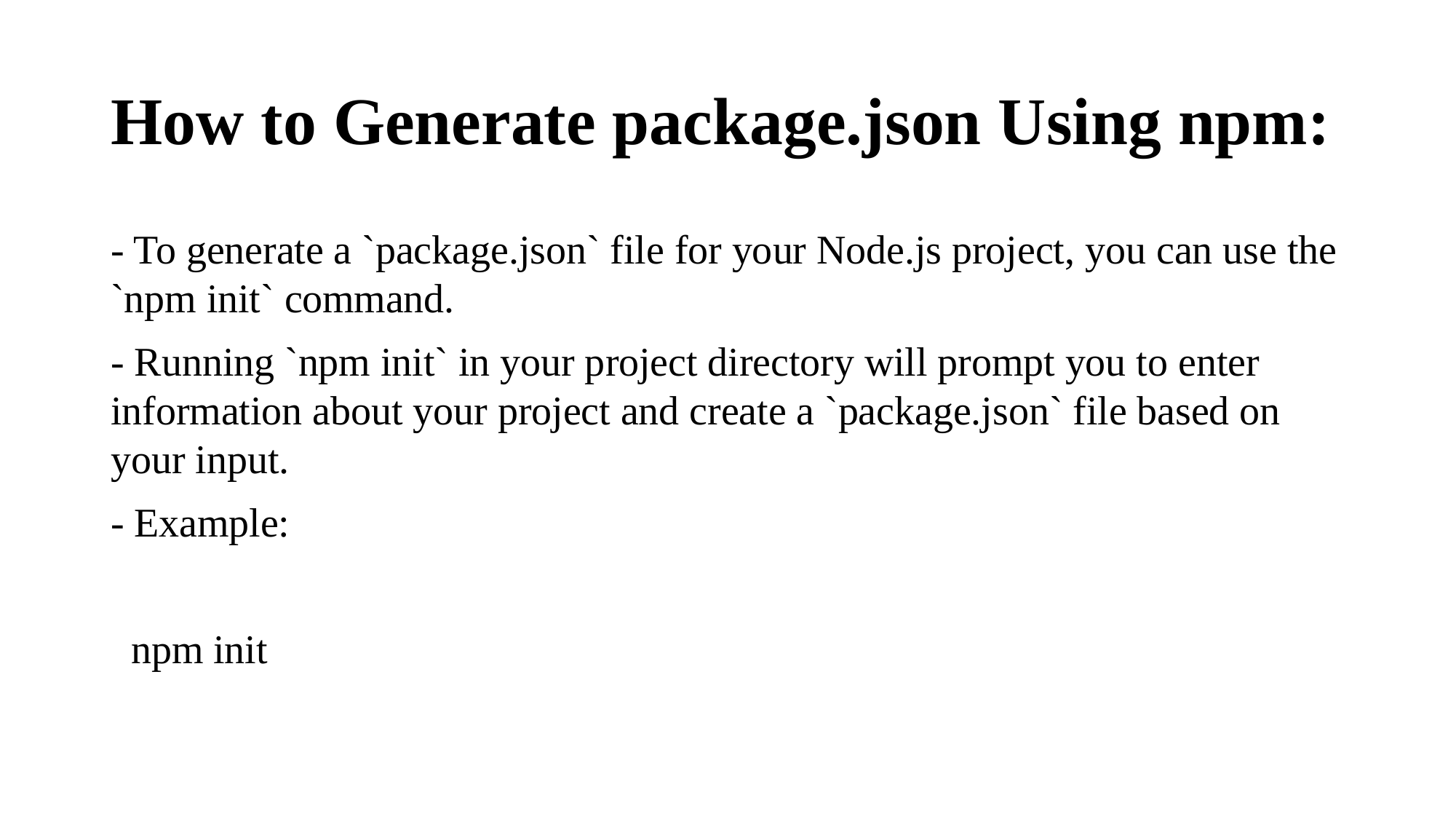

# How to Generate package.json Using npm:
- To generate a `package.json` file for your Node.js project, you can use the `npm init` command.
- Running `npm init` in your project directory will prompt you to enter information about your project and create a `package.json` file based on your input.
- Example:

  npm init